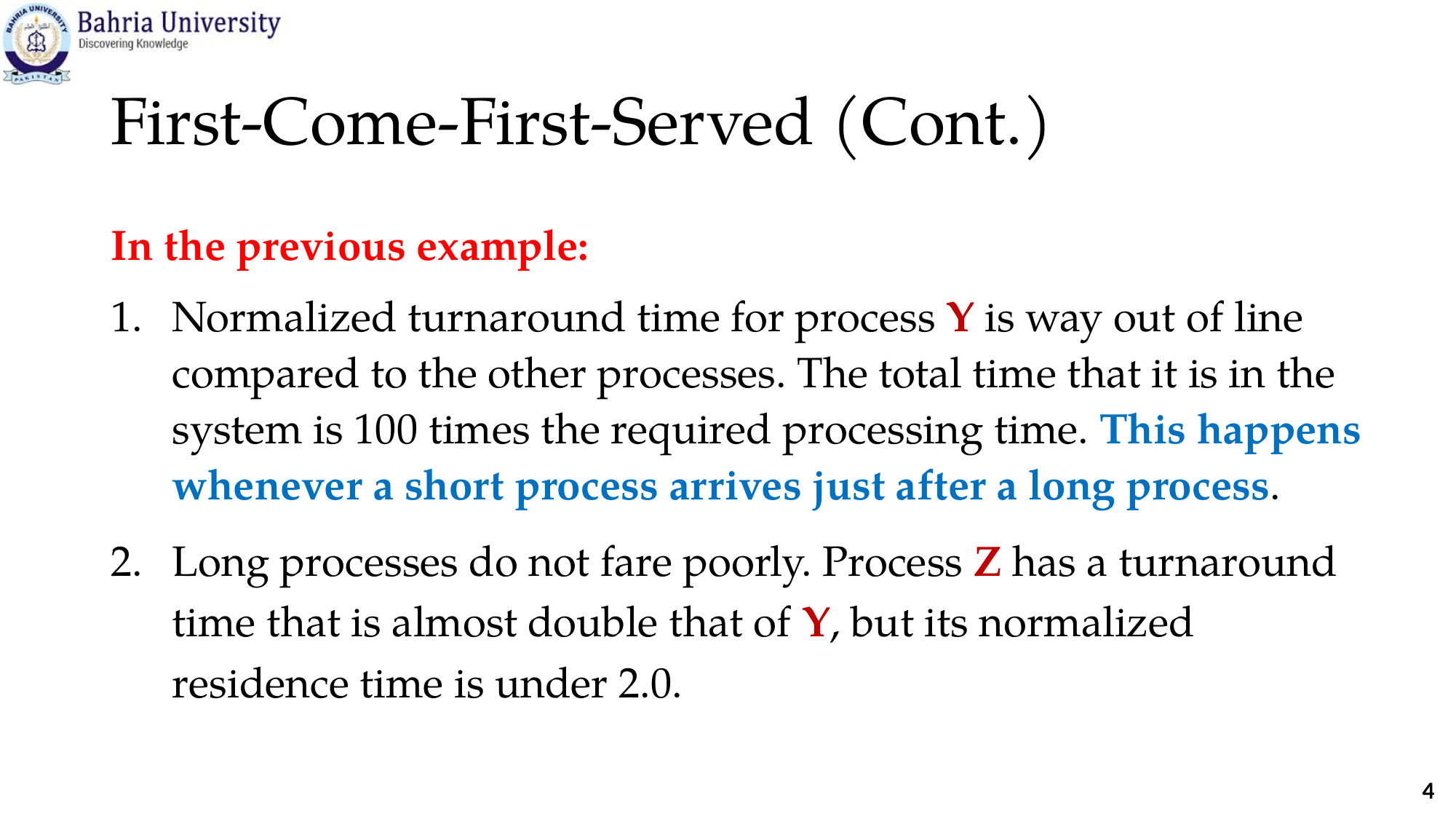

# First-Come-First-Served (Cont.)
In the previous example:
Normalized turnaround time for process Y is way out of line compared to the other processes. The total time that it is in the system is 100 times the required processing time. This happens whenever a short process arrives just after a long process.
Long processes do not fare poorly. Process Z has a turnaround time that is almost double that of Y, but its normalized residence time is under 2.0.

4